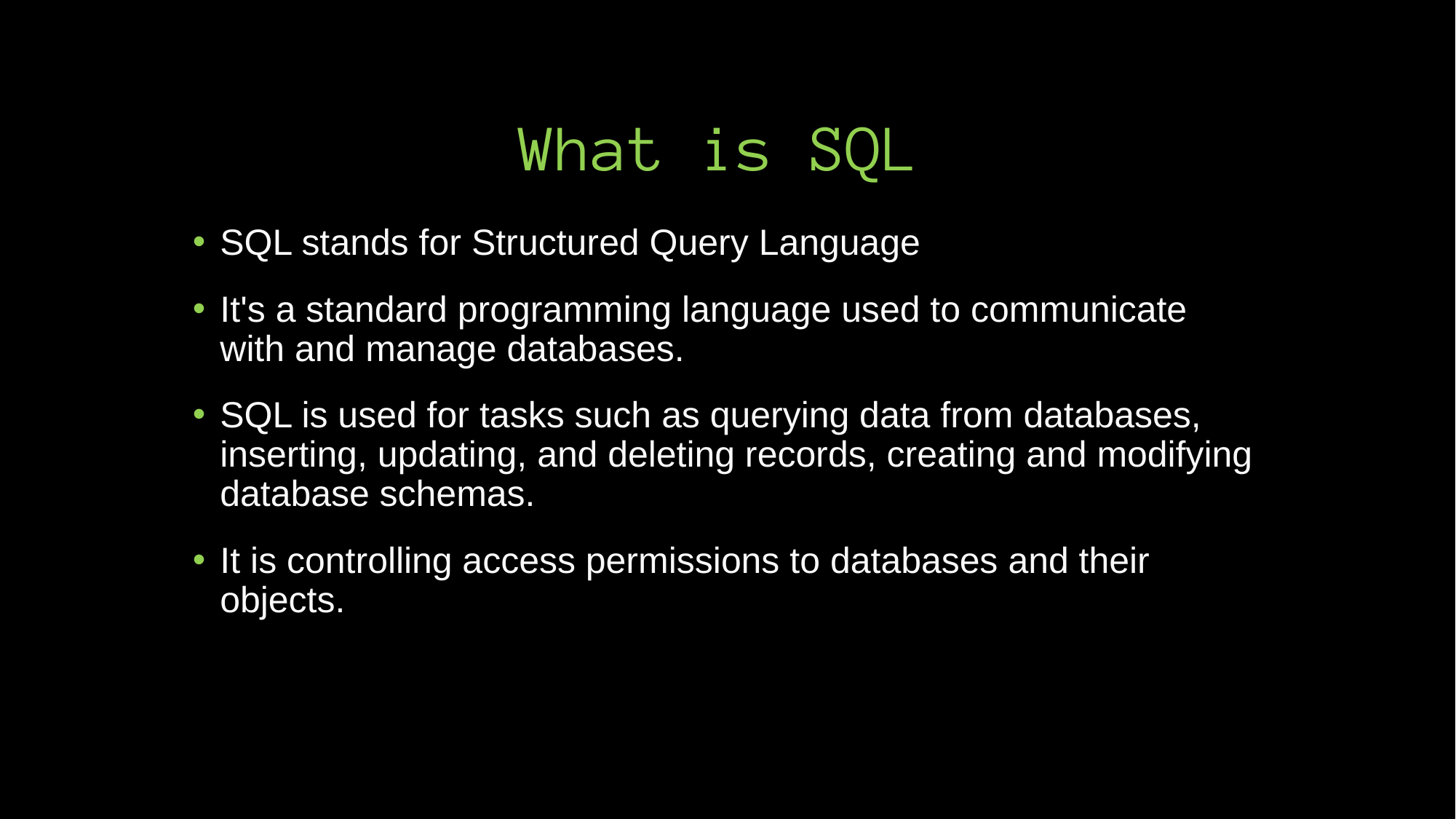

# What is SQL
SQL stands for Structured Query Language
It's a standard programming language used to communicate with and manage databases.
SQL is used for tasks such as querying data from databases, inserting, updating, and deleting records, creating and modifying database schemas.
It is controlling access permissions to databases and their objects.